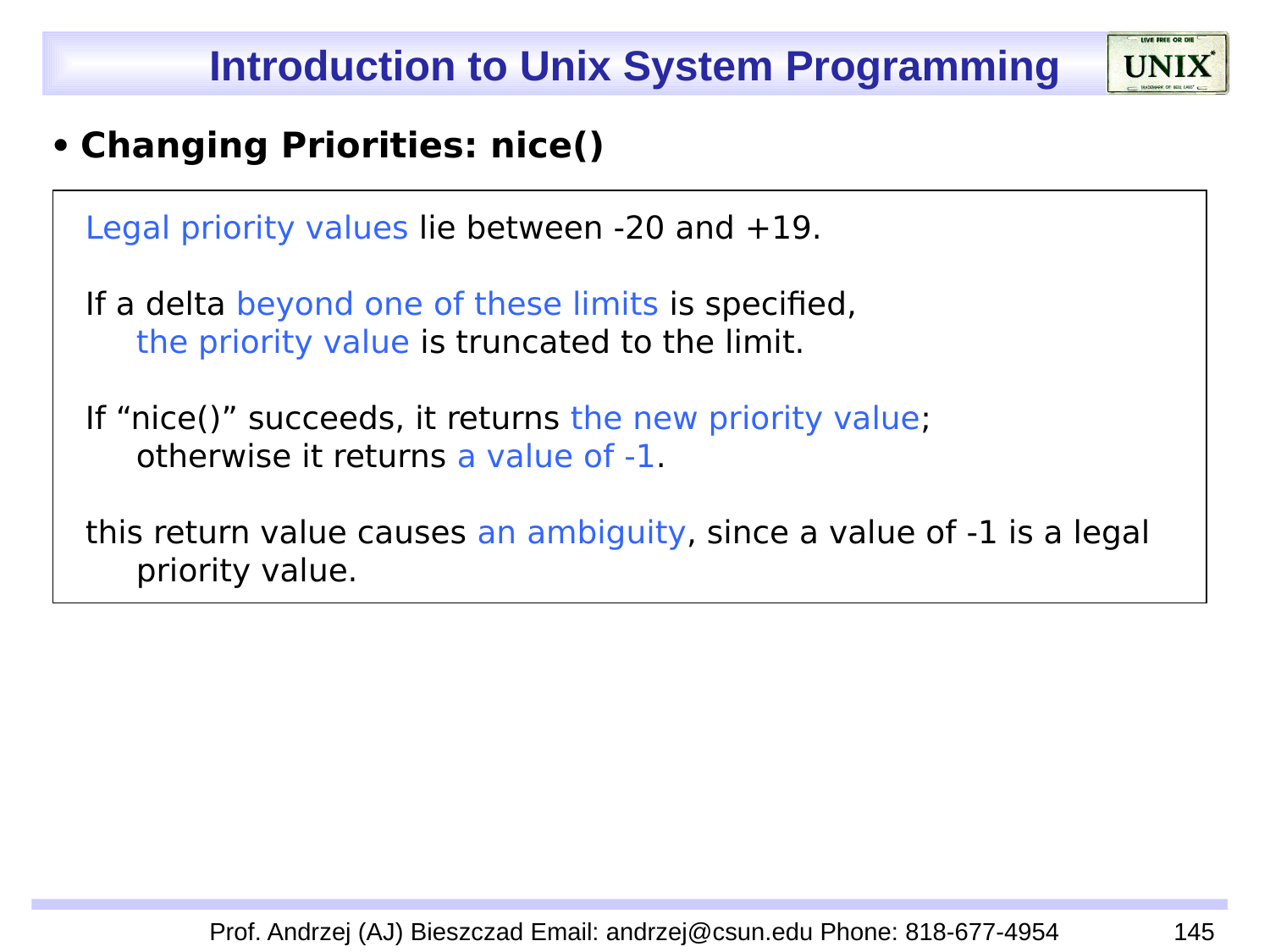

• Changing Priorities: nice()

   Legal priority values lie between -20 and +19.

   If a delta beyond one of these limits is specified,
        the priority value is truncated to the limit.

   If “nice()” succeeds, it returns the new priority value;
        otherwise it returns a value of -1.

   this return value causes an ambiguity, since a value of -1 is a legal
        priority value.

Prof. Andrzej (AJ) Bieszczad Email: andrzej@csun.edu Phone: 818-677-4954
145